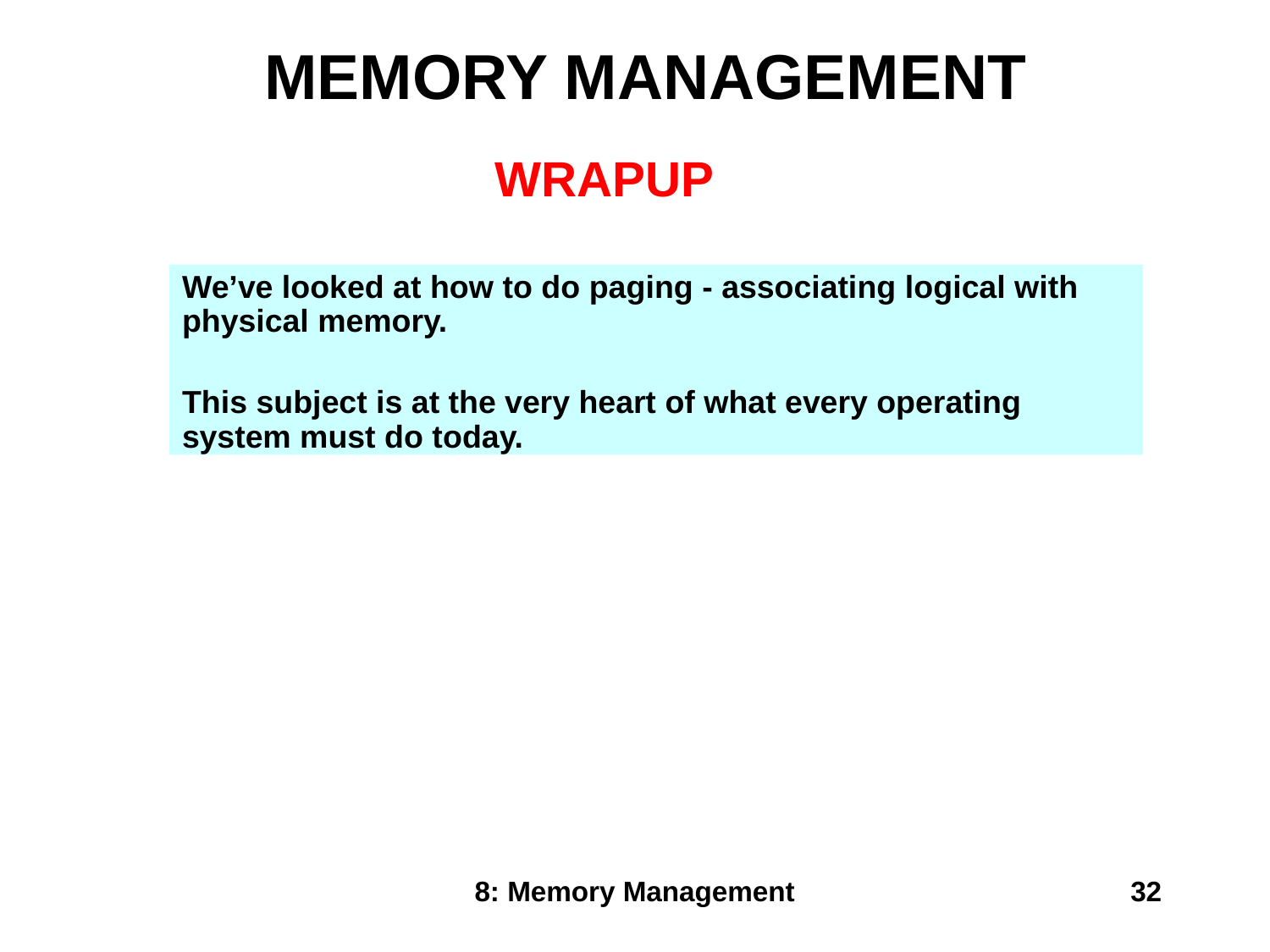

MEMORY MANAGEMENT
WRAPUP
We’ve looked at how to do paging - associating logical with physical memory.

This subject is at the very heart of what every operating system must do today.
8: Memory Management
32